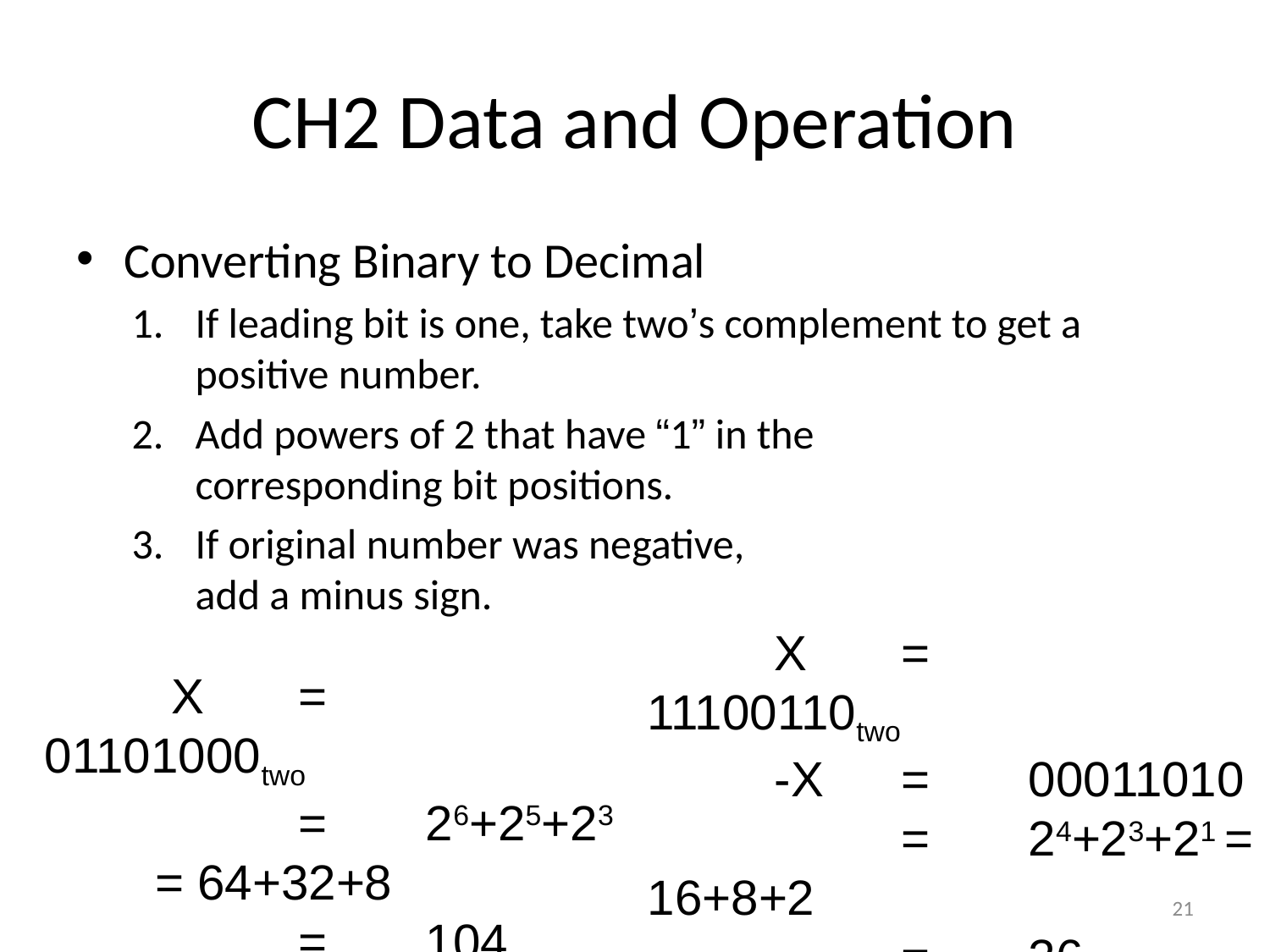

# CH2 Data and Operation
Converting Binary to Decimal
If leading bit is one, take two’s complement to get a positive number.
Add powers of 2 that have “1” in the
corresponding bit positions.
If original number was negative,
add a minus sign.

	X 	= 	11100110two
	-X	=	00011010
		=	24+23+21 = 16+8+2
		=	26ten
	X	=	-26ten
	X 	= 	01101000two
		=	26+25+23
             = 64+32+8
		=	104ten
21